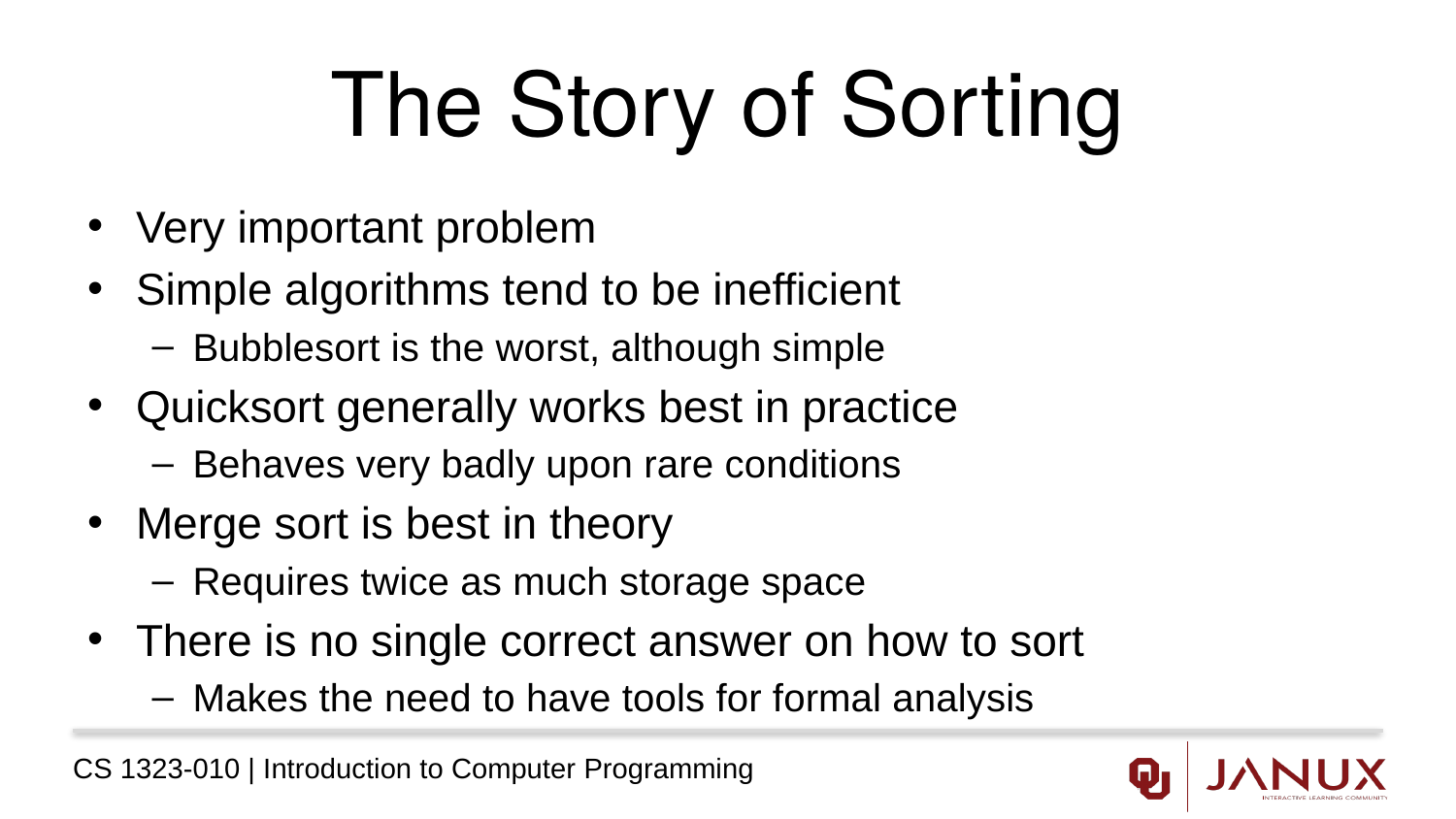

# The Story of Sorting
Very important problem
Simple algorithms tend to be inefficient
Bubblesort is the worst, although simple
Quicksort generally works best in practice
Behaves very badly upon rare conditions
Merge sort is best in theory
Requires twice as much storage space
There is no single correct answer on how to sort
Makes the need to have tools for formal analysis